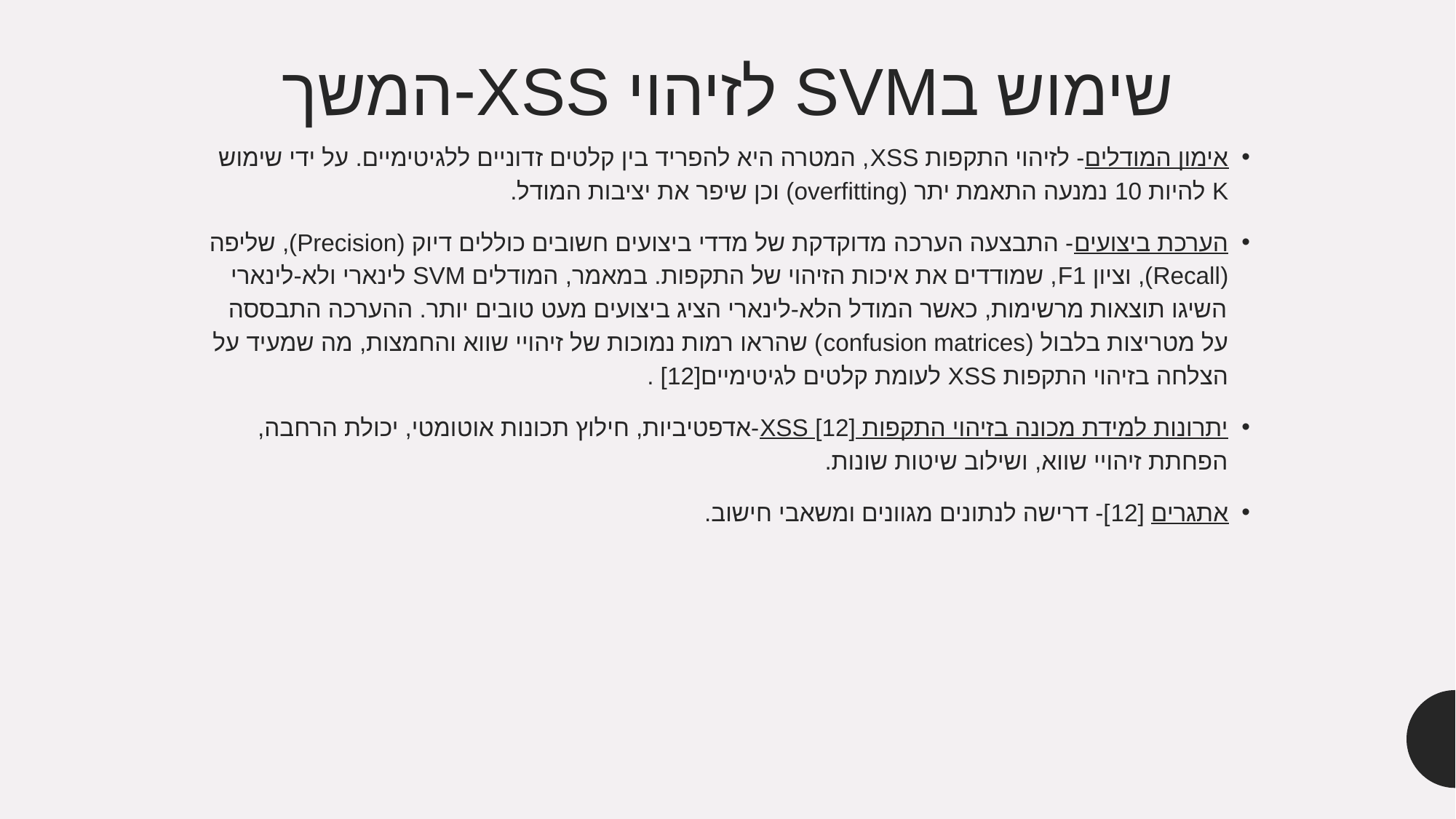

# שימוש בSVM לזיהוי XSS-המשך
אימון המודלים- לזיהוי התקפות XSS, המטרה היא להפריד בין קלטים זדוניים ללגיטימיים. על ידי שימוש K להיות 10 נמנעה התאמת יתר (overfitting) וכן שיפר את יציבות המודל.
הערכת ביצועים- התבצעה הערכה מדוקדקת של מדדי ביצועים חשובים כוללים דיוק (Precision), שליפה (Recall), וציון F1, שמודדים את איכות הזיהוי של התקפות. במאמר, המודלים SVM לינארי ולא-לינארי השיגו תוצאות מרשימות, כאשר המודל הלא-לינארי הציג ביצועים מעט טובים יותר. ההערכה התבססה על מטריצות בלבול (confusion matrices) שהראו רמות נמוכות של זיהויי שווא והחמצות, מה שמעיד על הצלחה בזיהוי התקפות XSS לעומת קלטים לגיטימיים[12] .
יתרונות למידת מכונה בזיהוי התקפות XSS [12]-אדפטיביות, חילוץ תכונות אוטומטי, יכולת הרחבה, הפחתת זיהויי שווא, ושילוב שיטות שונות.
אתגרים [12]- דרישה לנתונים מגוונים ומשאבי חישוב.